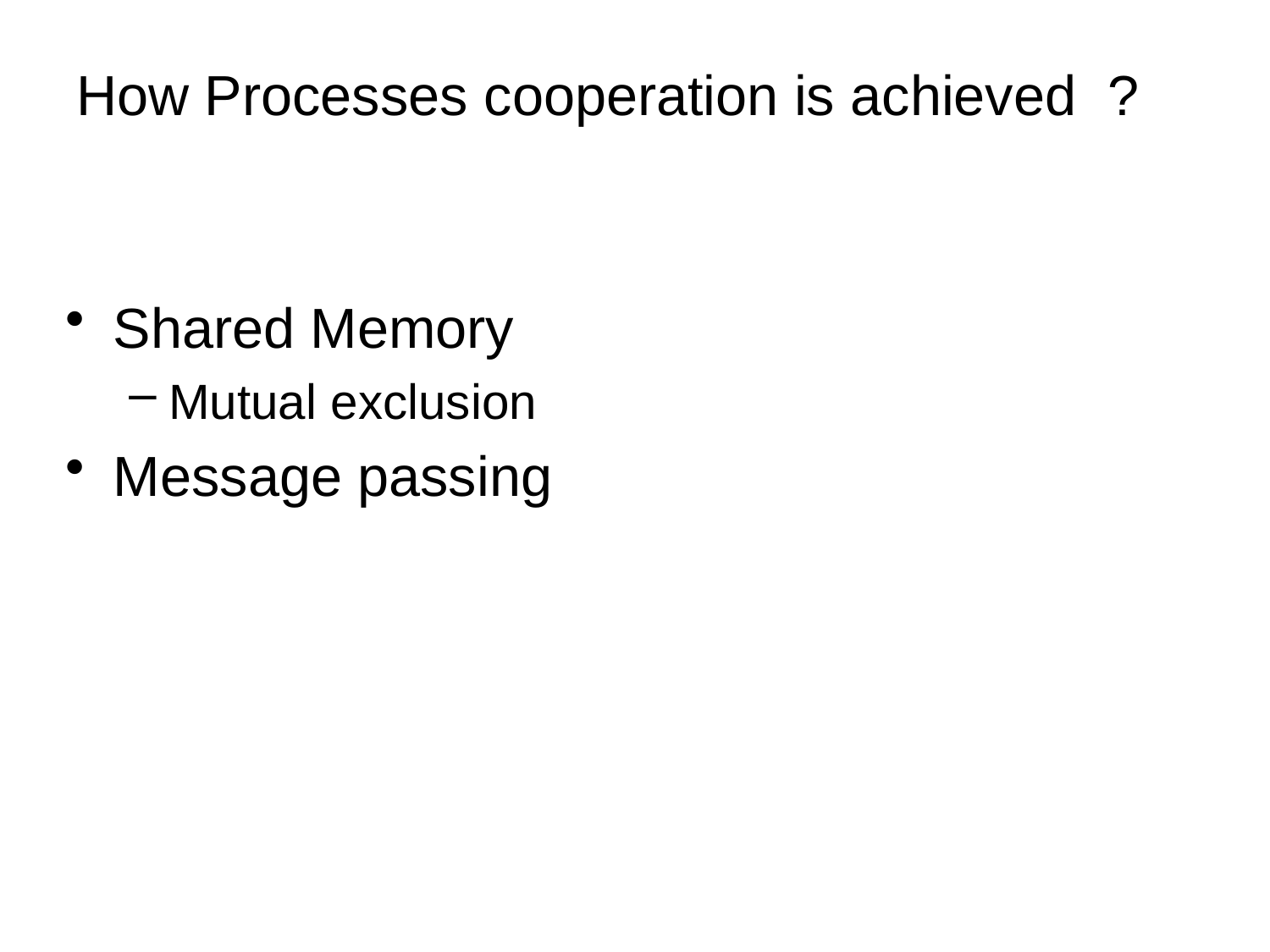

# How Processes cooperation is achieved  ?
Shared Memory
Mutual exclusion
Message passing